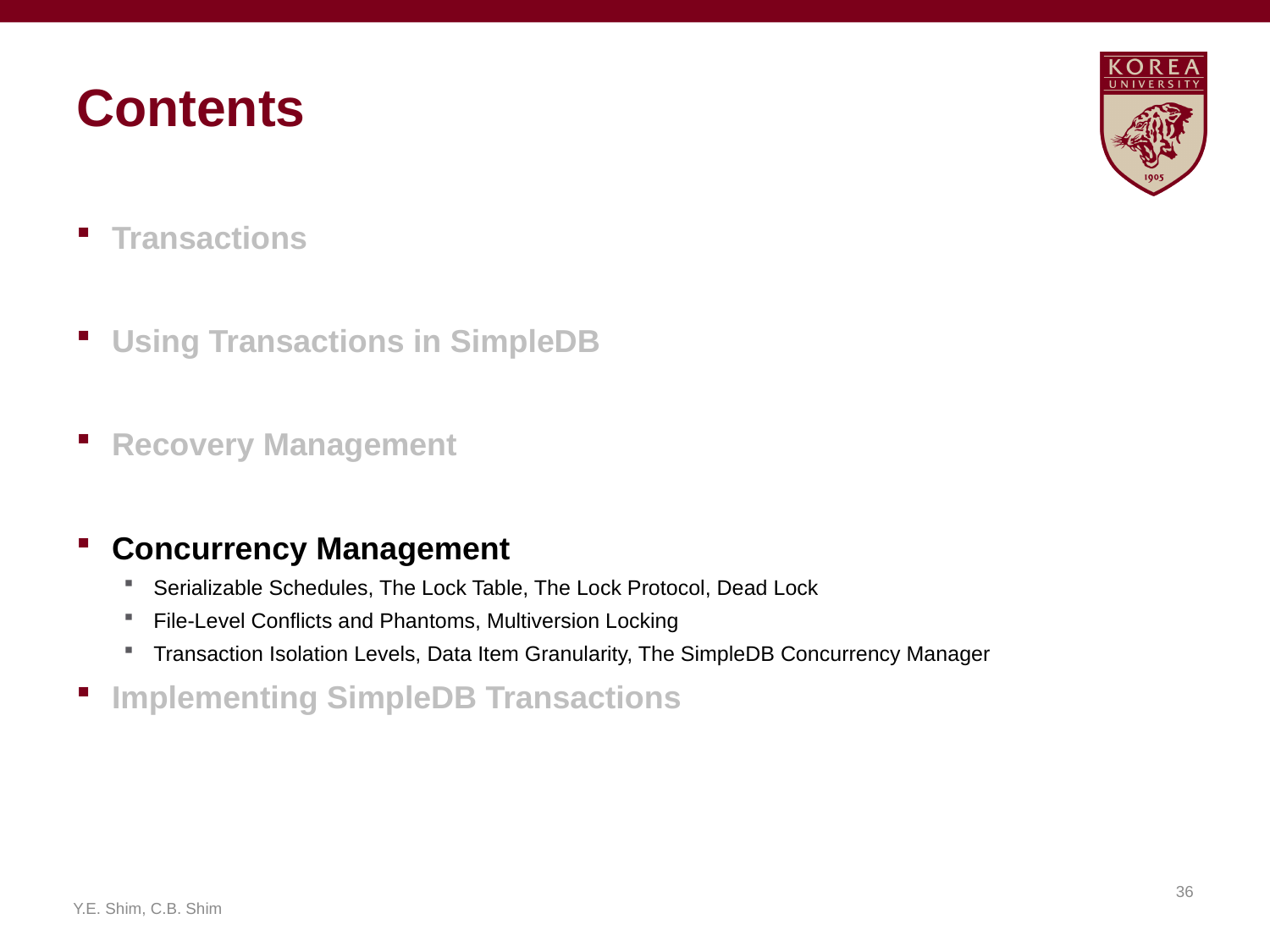

# Contents
Transactions

Using Transactions in SimpleDB

Recovery Management

Concurrency Management
Serializable Schedules, The Lock Table, The Lock Protocol, Dead Lock
File-Level Conflicts and Phantoms, Multiversion Locking
Transaction Isolation Levels, Data Item Granularity, The SimpleDB Concurrency Manager
Implementing SimpleDB Transactions

36